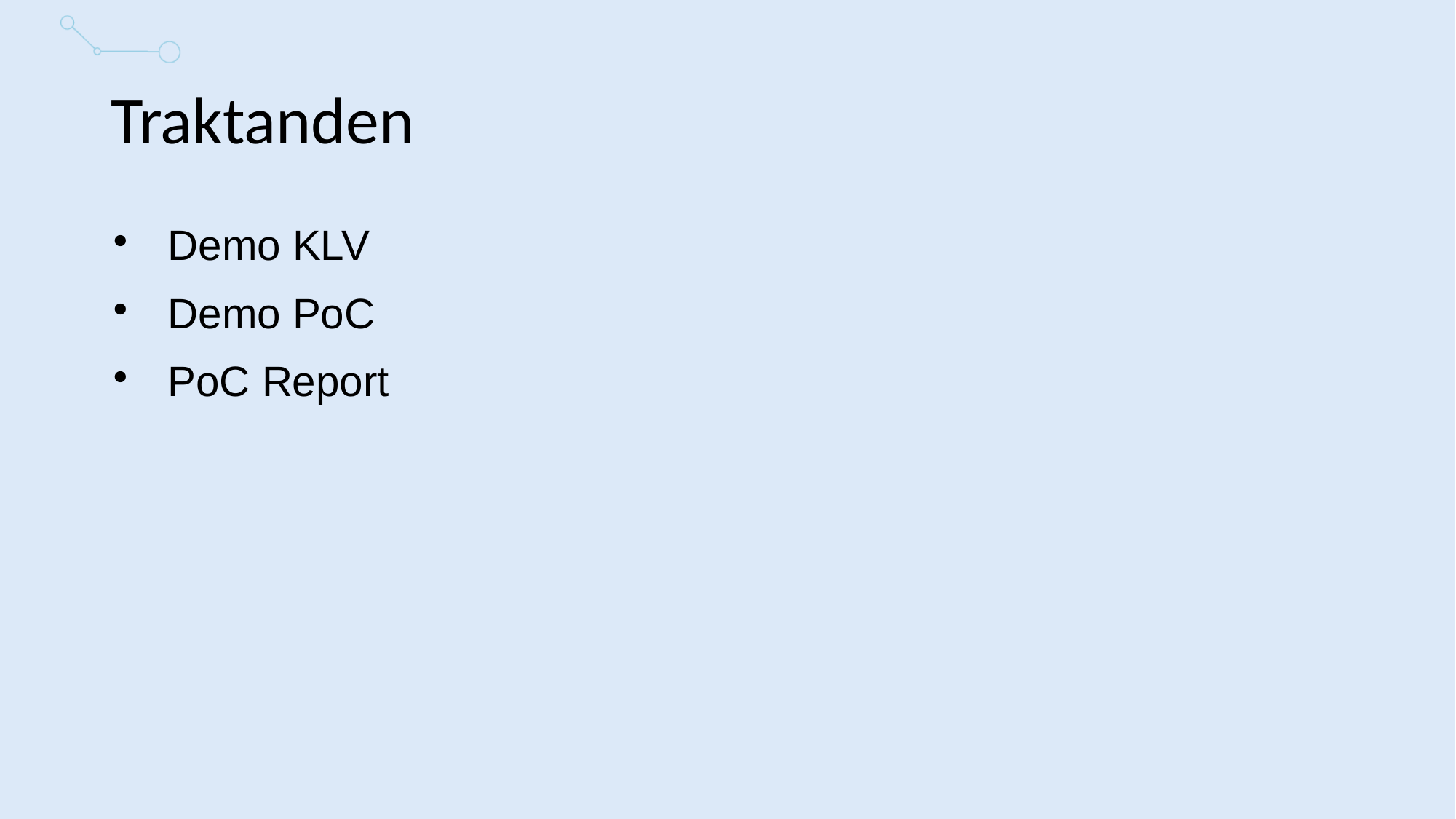

Traktanden
Demo KLV
Demo PoC
PoC Report